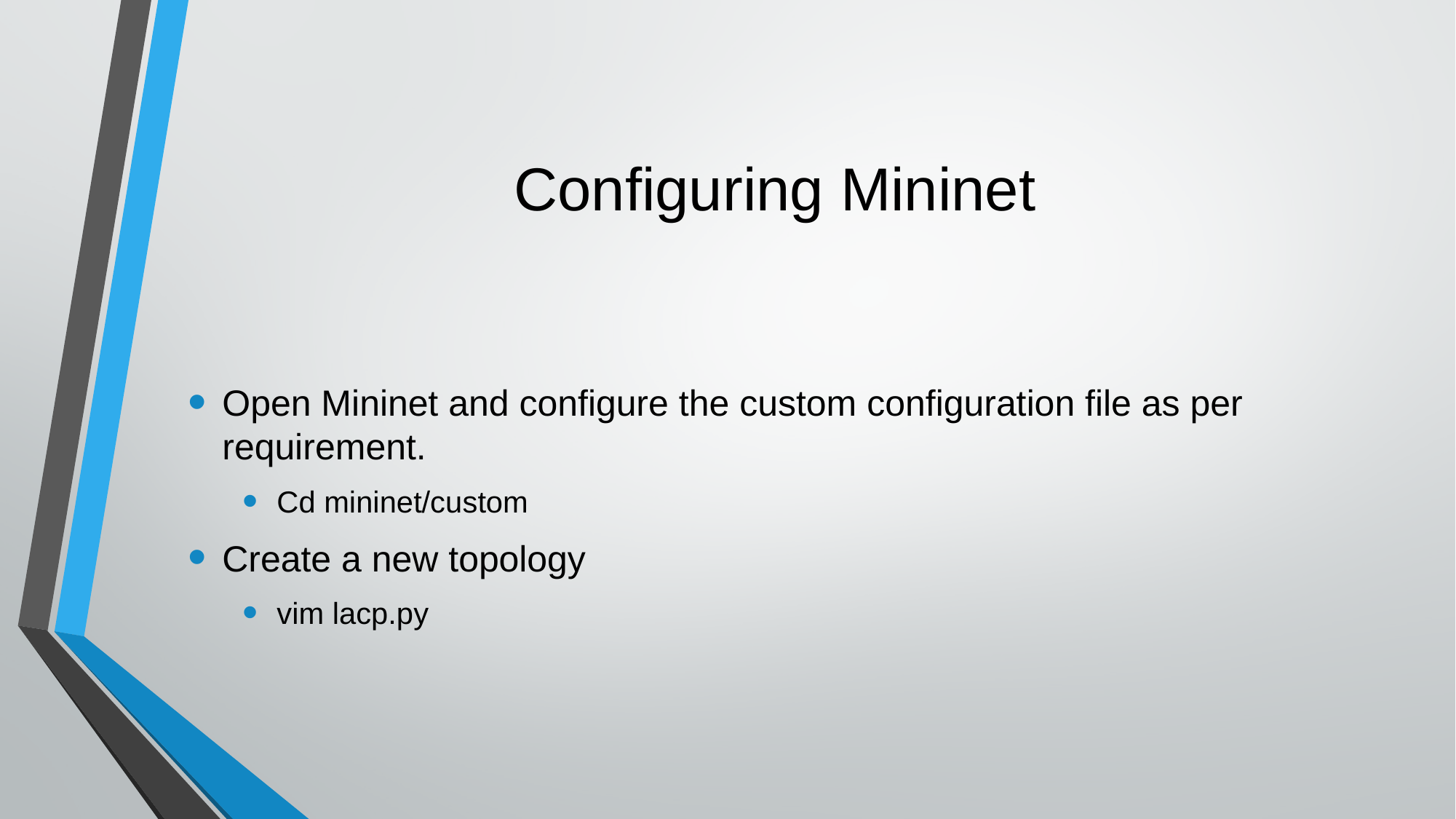

# Configuring Mininet
Open Mininet and configure the custom configuration file as per requirement.
Cd mininet/custom
Create a new topology
vim lacp.py